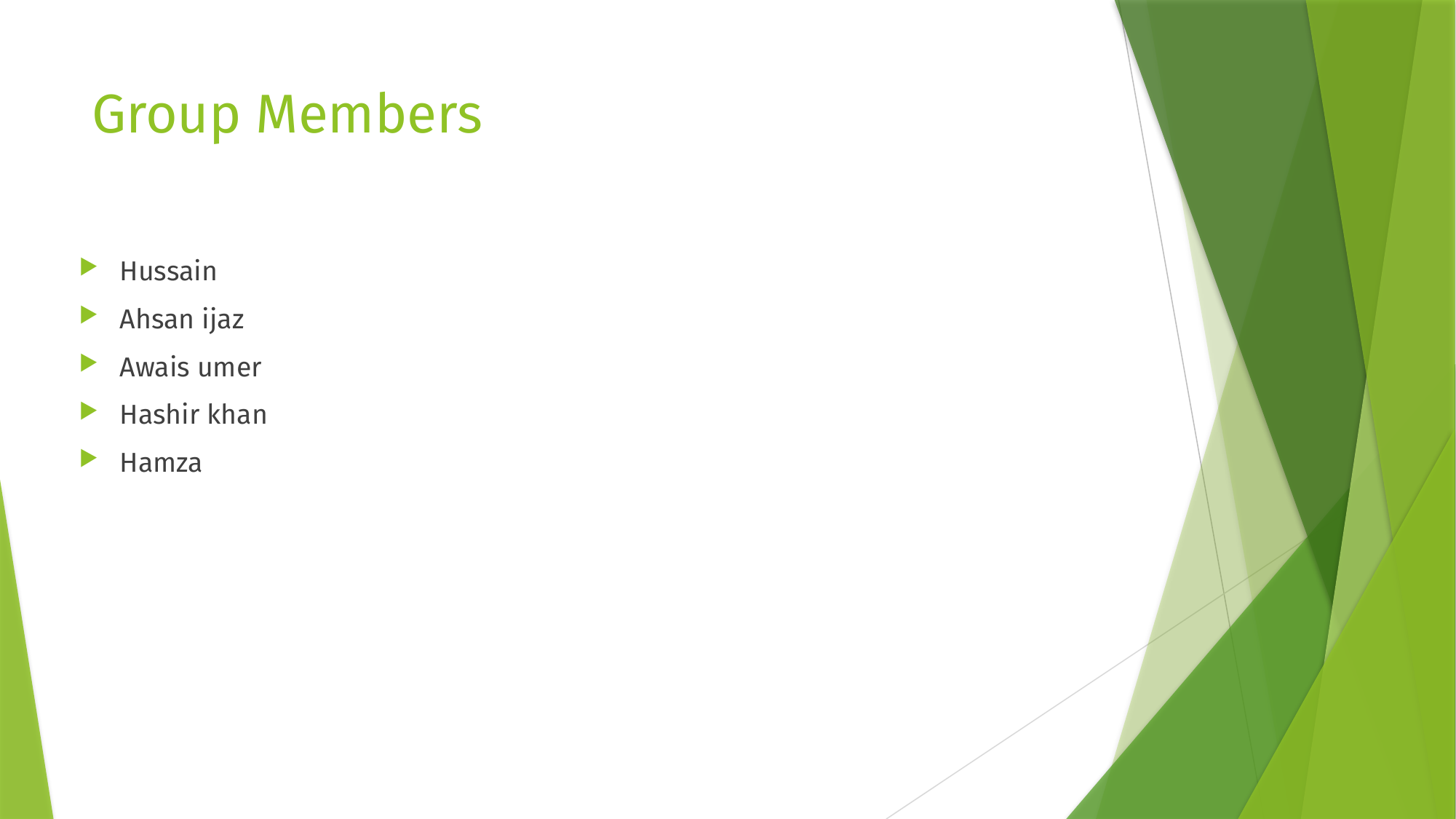

# Group Members
Hussain
Ahsan ijaz
Awais umer
Hashir khan
Hamza